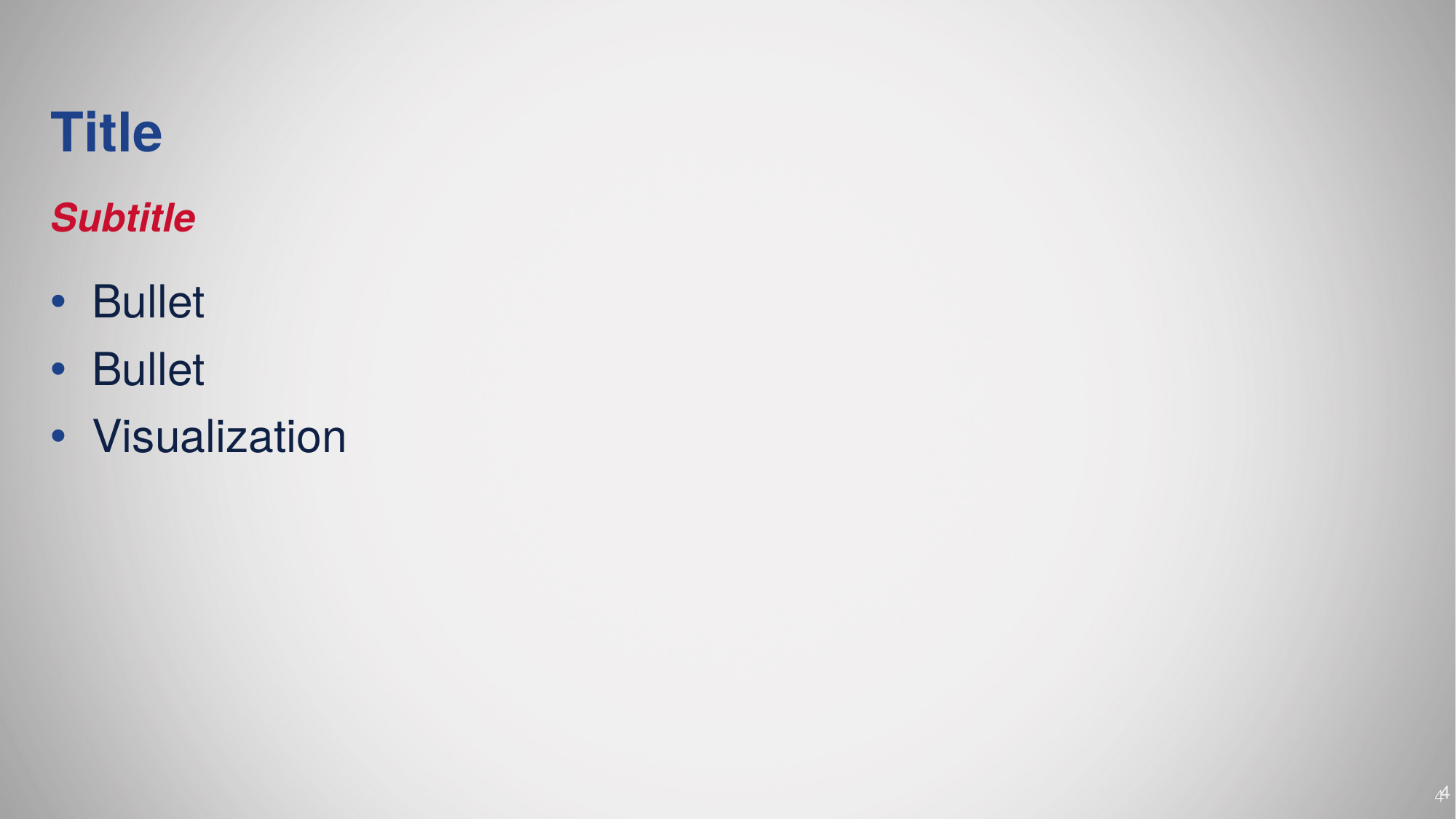

# Title
Subtitle
Bullet
Bullet
Visualization
4
4
4